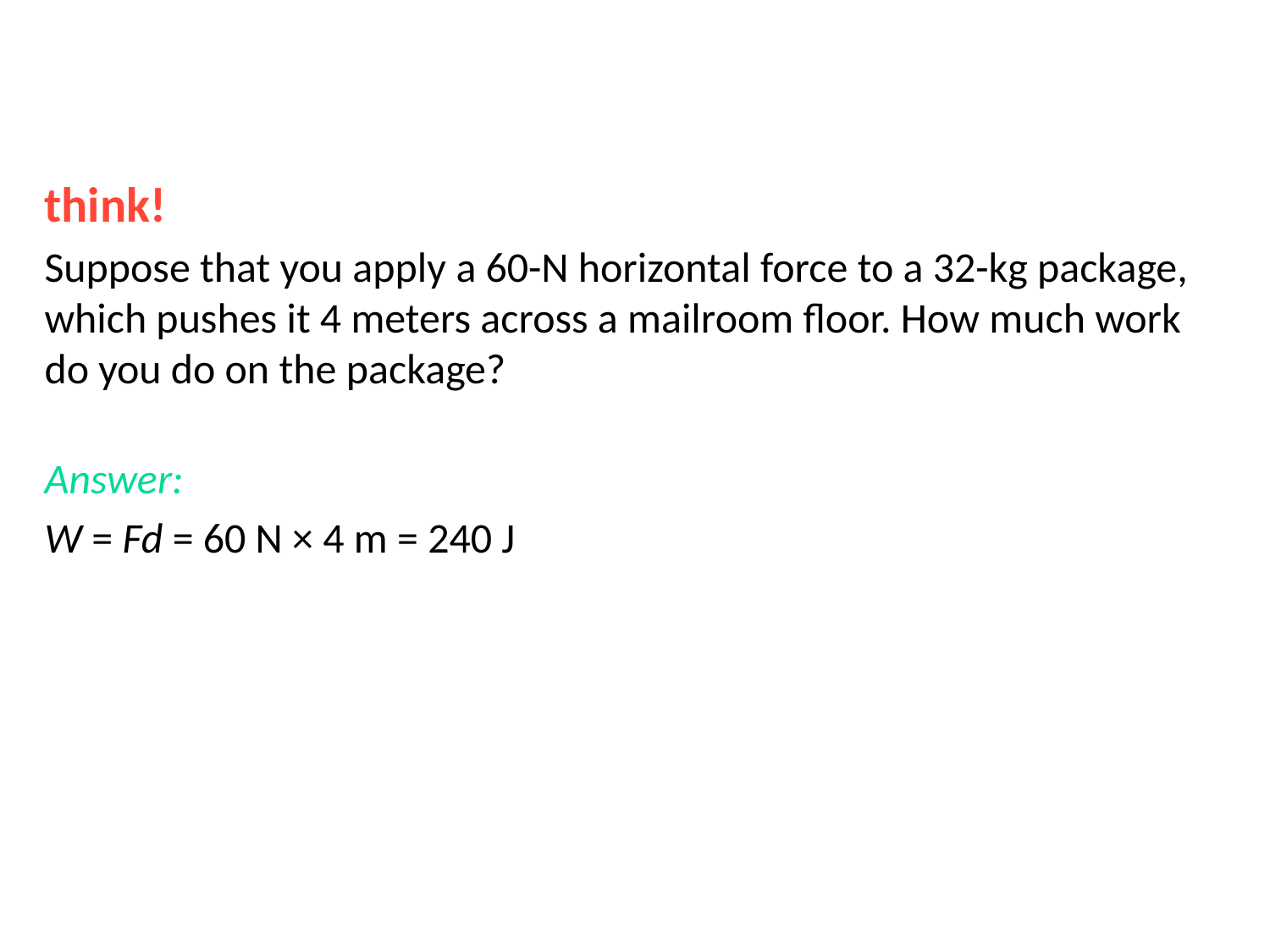

think!
Suppose that you apply a 60-N horizontal force to a 32-kg package, which pushes it 4 meters across a mailroom floor. How much work do you do on the package?
Answer:
W = Fd = 60 N × 4 m = 240 J